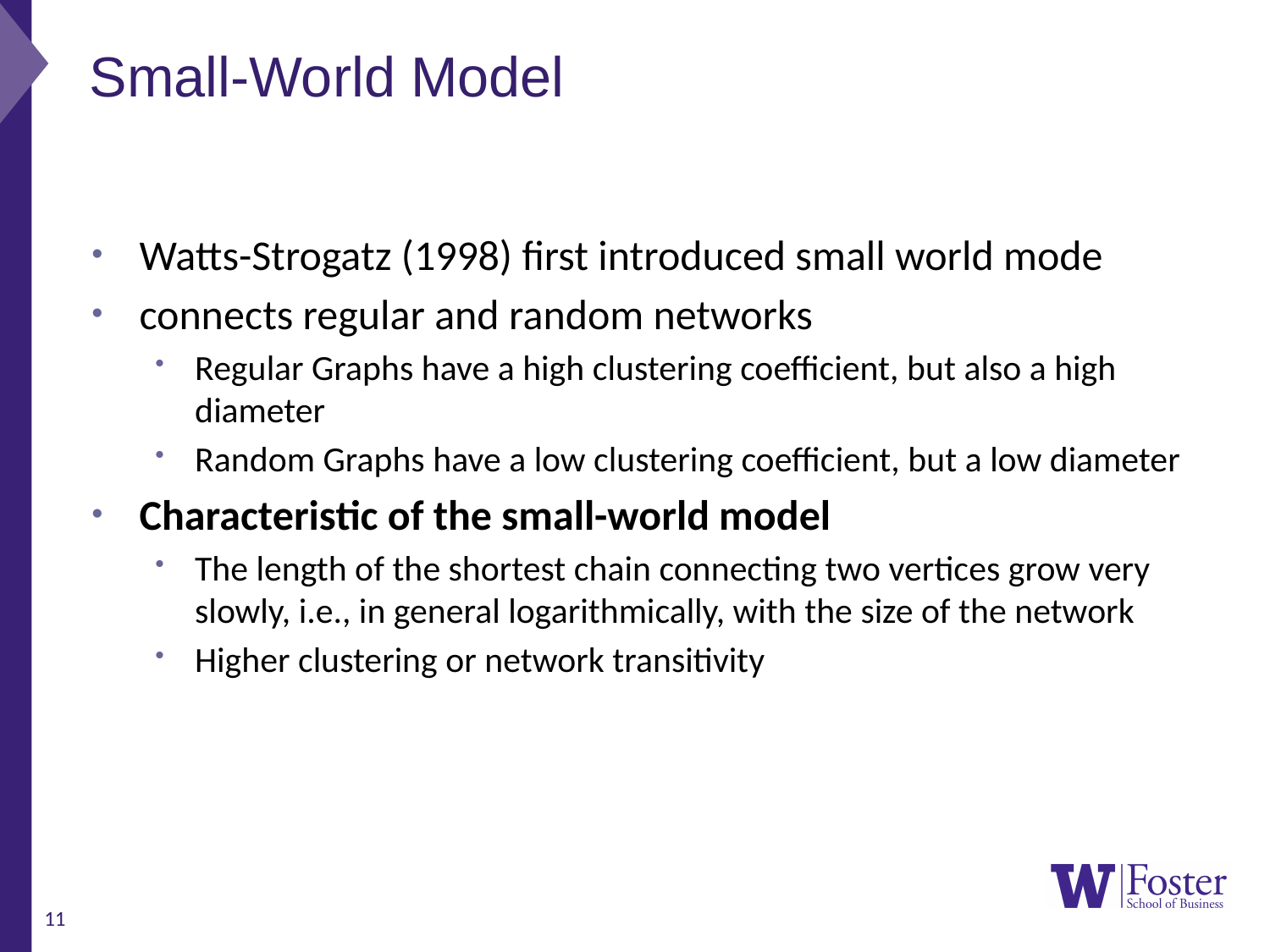

# Small-World Model
Watts-Strogatz (1998) first introduced small world mode
connects regular and random networks
Regular Graphs have a high clustering coefficient, but also a high diameter
Random Graphs have a low clustering coefficient, but a low diameter
Characteristic of the small-world model
The length of the shortest chain connecting two vertices grow very slowly, i.e., in general logarithmically, with the size of the network
Higher clustering or network transitivity
11